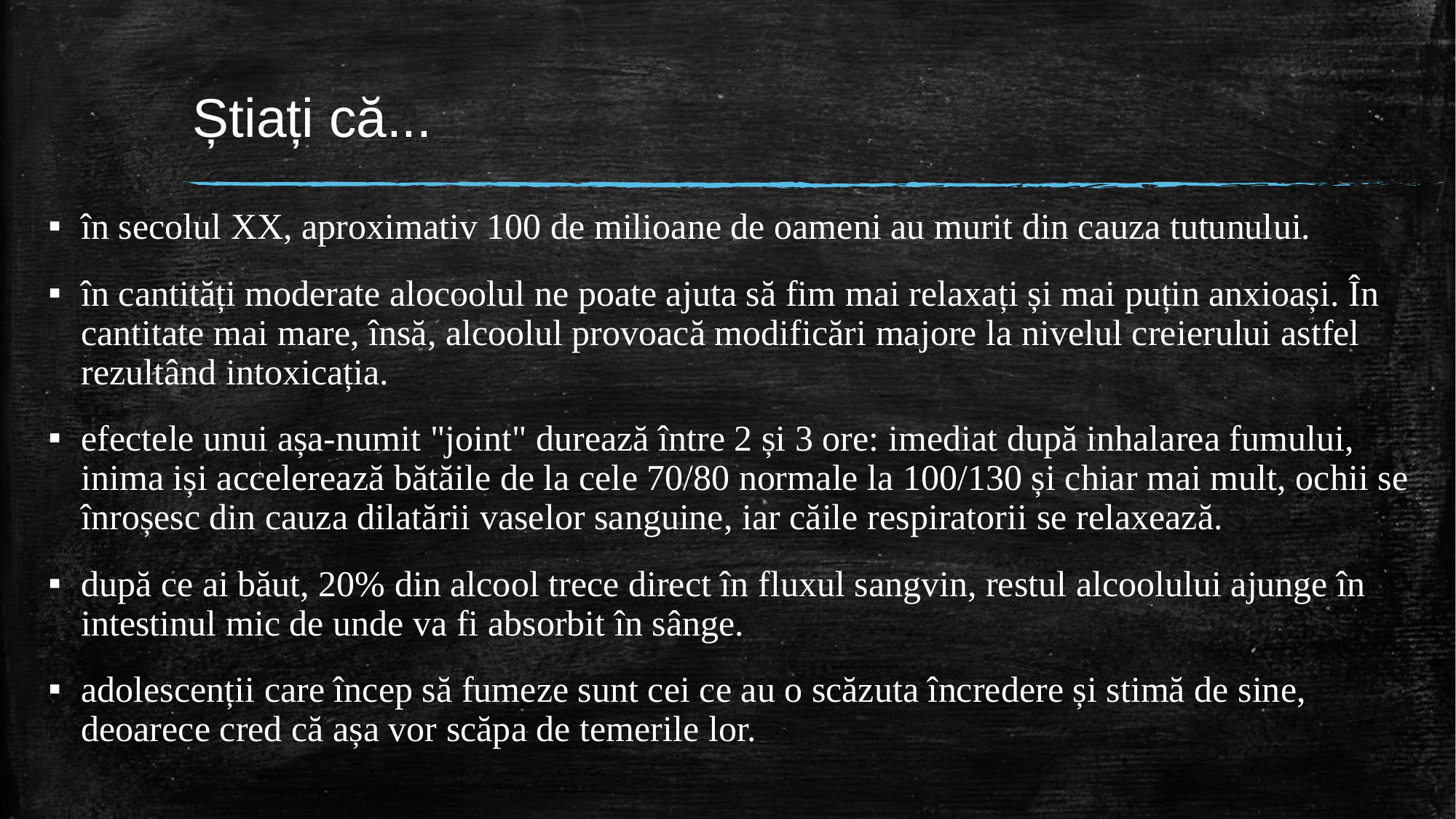

# Știați că...
în secolul XX, aproximativ 100 de milioane de oameni au murit din cauza tutunului.
în cantități moderate alocoolul ne poate ajuta să fim mai relaxați și mai puțin anxioași. În cantitate mai mare, însă, alcoolul provoacă modificări majore la nivelul creierului astfel rezultând intoxicația.
efectele unui așa-numit "joint" durează între 2 și 3 ore: imediat după inhalarea fumului, inima iși accelerează bătăile de la cele 70/80 normale la 100/130 și chiar mai mult, ochii se înroșesc din cauza dilatării vaselor sanguine, iar căile respiratorii se relaxează.
după ce ai băut, 20% din alcool trece direct în fluxul sangvin, restul alcoolului ajunge în intestinul mic de unde va fi absorbit în sânge.
adolescenții care încep să fumeze sunt cei ce au o scăzuta încredere și stimă de sine, deoarece cred că așa vor scăpa de temerile lor.